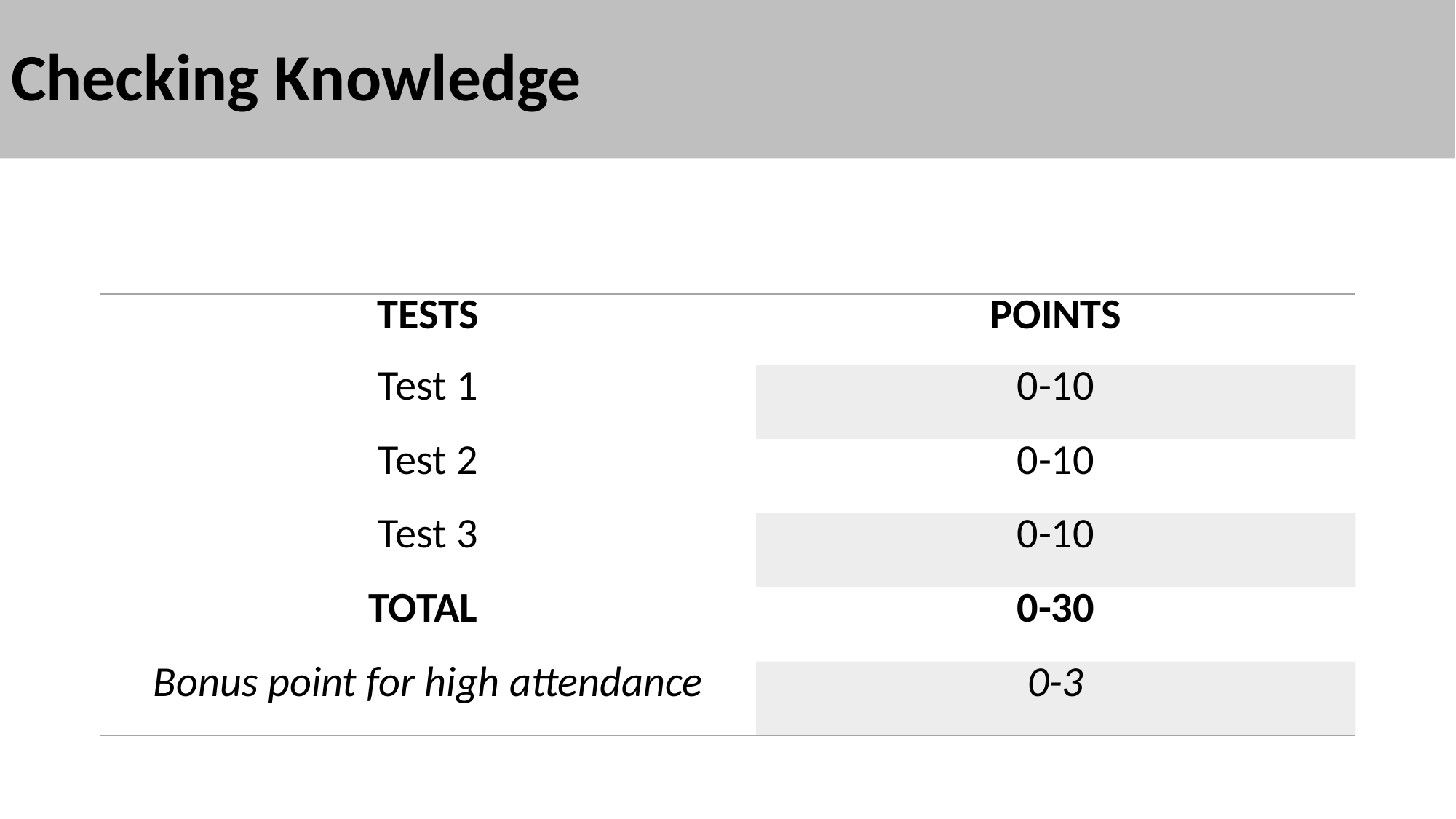

# Checking Knowledge

| TESTS | POINTS |
| --- | --- |
| Test 1 | 0-10 |
| Test 2 | 0-10 |
| Test 3 | 0-10 |
| TOTAL | 0-30 |
| Bonus point for high attendance | 0-3 |